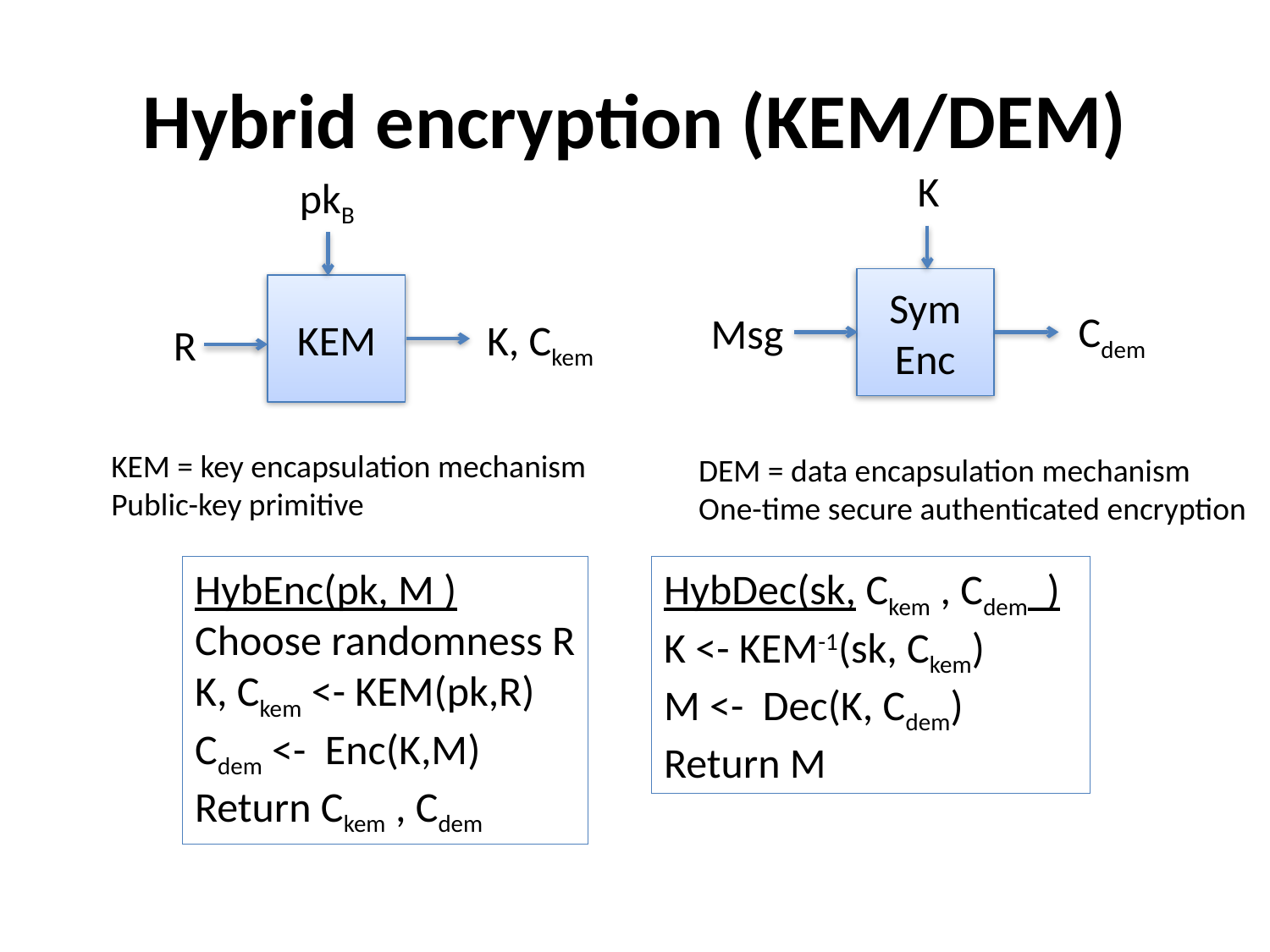

# Hybrid encryption (KEM/DEM)
K
pkB
Sym Enc
KEM
Cdem
Msg
K, Ckem
R
KEM = key encapsulation mechanism
Public-key primitive
DEM = data encapsulation mechanism
One-time secure authenticated encryption
HybEnc(pk, M )
Choose randomness R
K, Ckem <- KEM(pk,R)
Cdem <-  Enc(K,M)
Return Ckem , Cdem
HybDec(sk, Ckem , Cdem  )
K <- KEM-1(sk, Ckem)
M <-  Dec(K, Cdem)
Return M